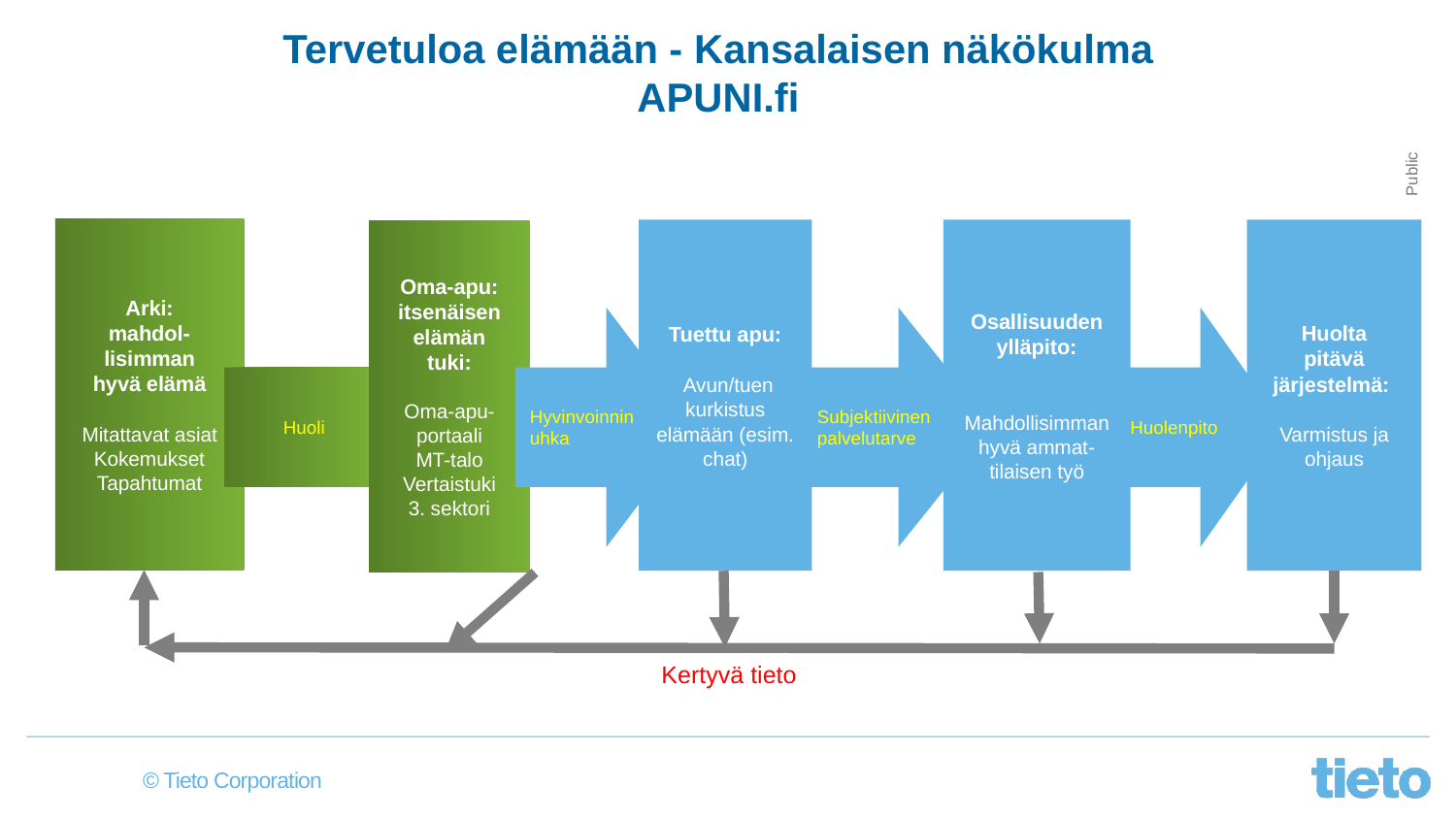

# Tervetuloa elämään - Kansalaisen näkökulma APUNI.fi
Arki:
mahdol-lisimman
hyvä elämä
Mitattavat asiat
Kokemukset
Tapahtumat
Tuettu apu:

 Avun/tuen kurkistus elämään (esim. chat)
Osallisuuden ylläpito:

   Mahdollisimman
hyvä ammat-tilaisen työ
Huolta
pitävä järjestelmä:

Varmistus ja ohjaus
Oma-apu: itsenäisen elämän
tuki:
Oma-apu-
portaali
MT-talo
Vertaistuki
3. sektori
Huoli
Subjektiivinen
palvelutarve
Hyvinvoinnin
uhka
Huolenpito
Kertyvä tieto